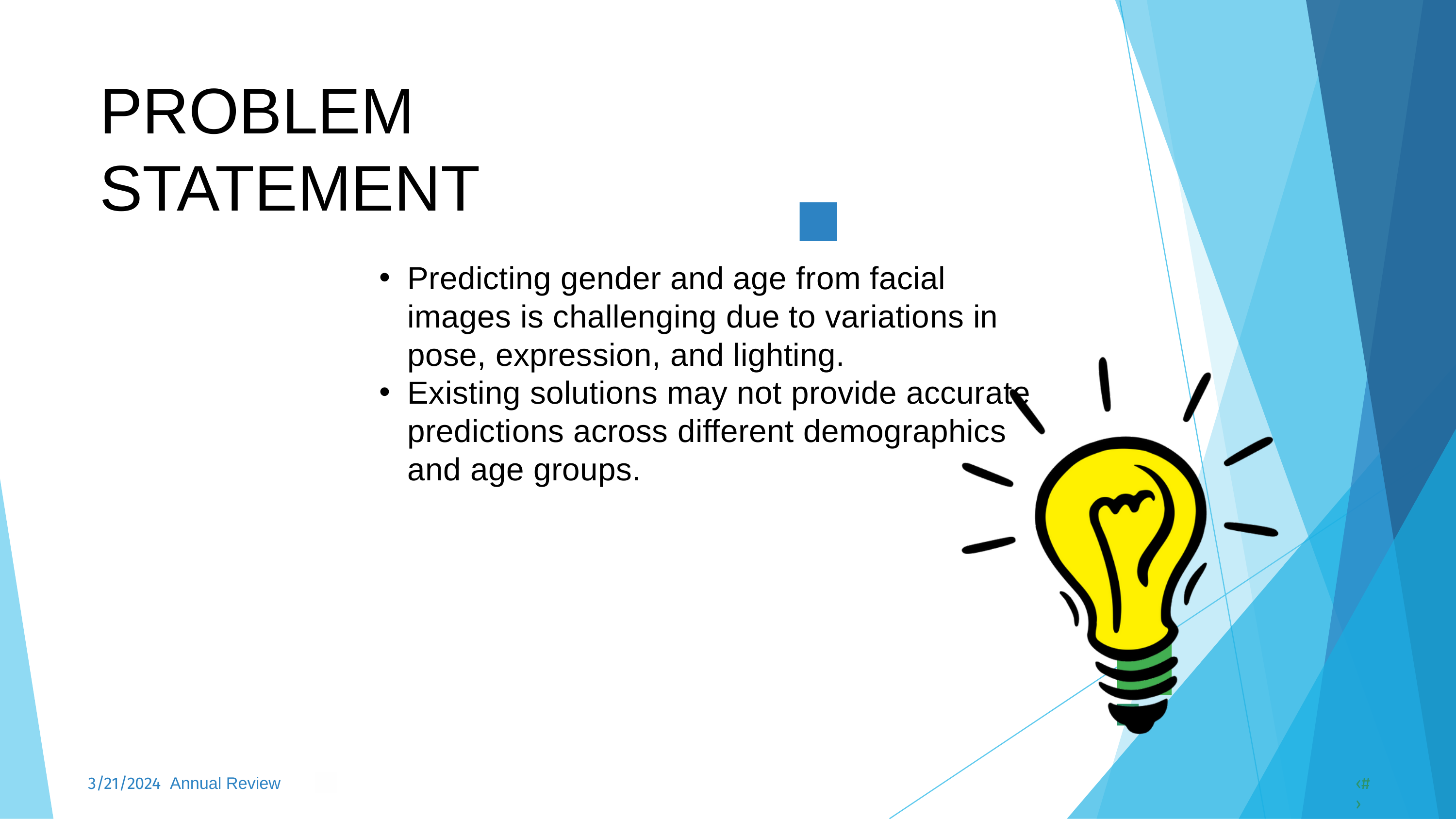

PROBLEM	STATEMENT

Predicting gender and age from facial images is challenging due to variations in pose, expression, and lighting.
Existing solutions may not provide accurate predictions across different demographics and age groups.

3/21/2024  Annual Review
‹#›